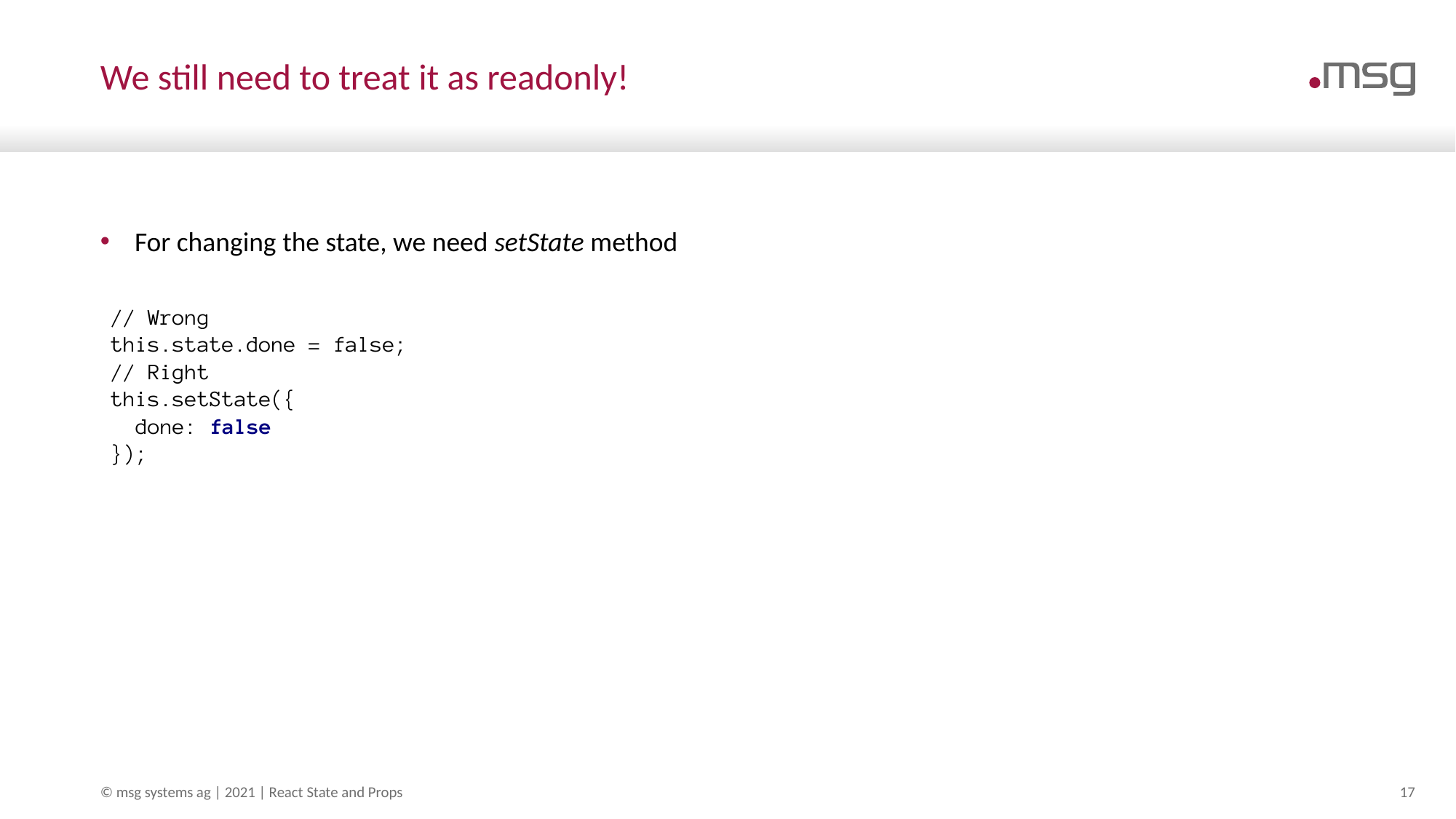

# We still need to treat it as readonly!
For changing the state, we need setState method
// Wrong
this.state.done = false;
// Right
this.setState({
  done: false
});
© msg systems ag | 2021 | React State and Props
17